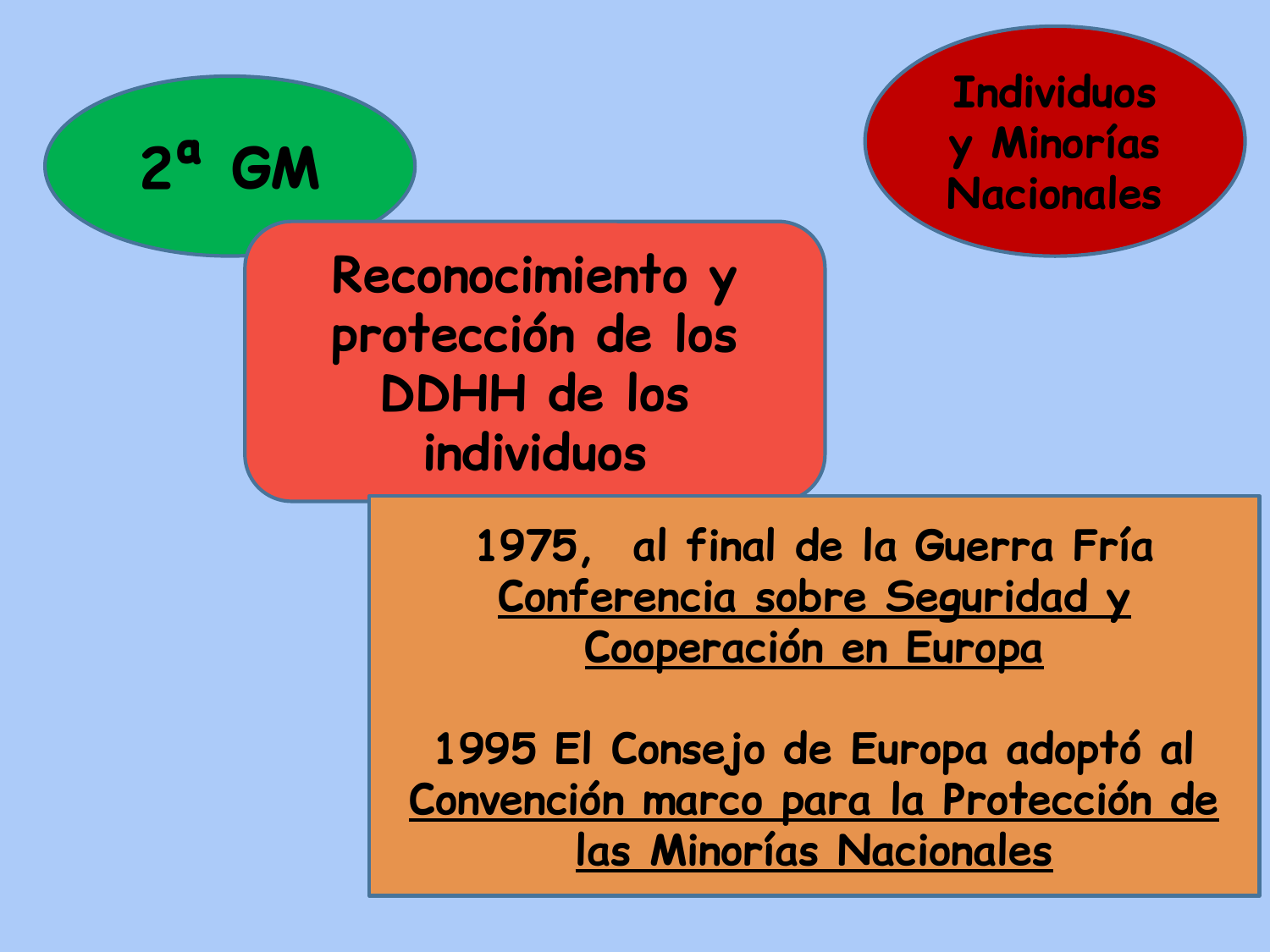

Individuos y Minorías
Nacionales
2ª GM
Reconocimiento y protección de los DDHH de los individuos
1975,  al final de la Guerra Fría
Conferencia sobre Seguridad y Cooperación en Europa

1995 El Consejo de Europa adoptó al Convención marco para la Protección de las Minorías Nacionales